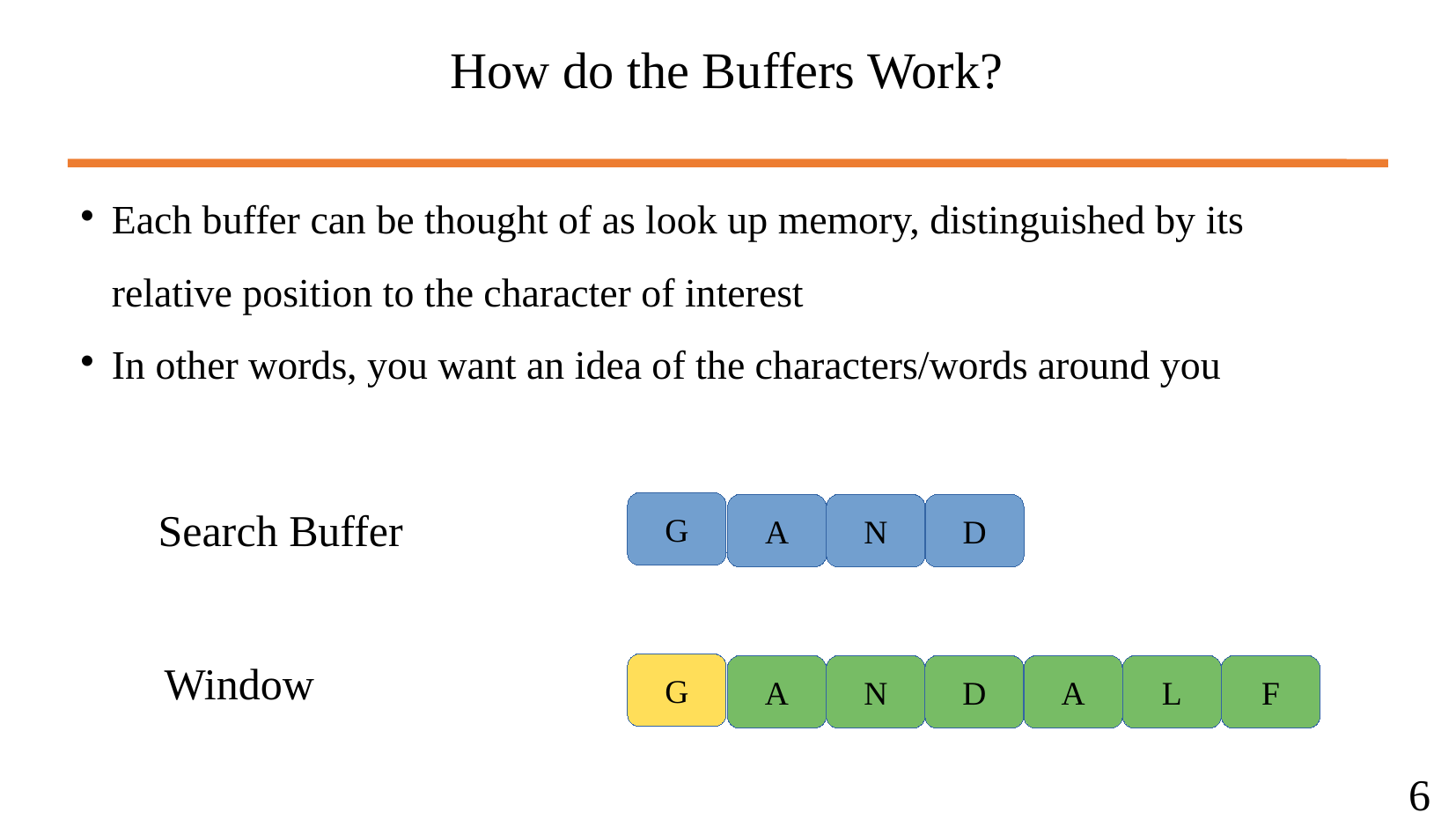

How do the Buffers Work?

Each buffer can be thought of as look up memory, distinguished by its relative position to the character of interest
In other words, you want an idea of the characters/words around you
G
A
N
D
Search Buffer
Window
G
A
N
D
A
L
F
6